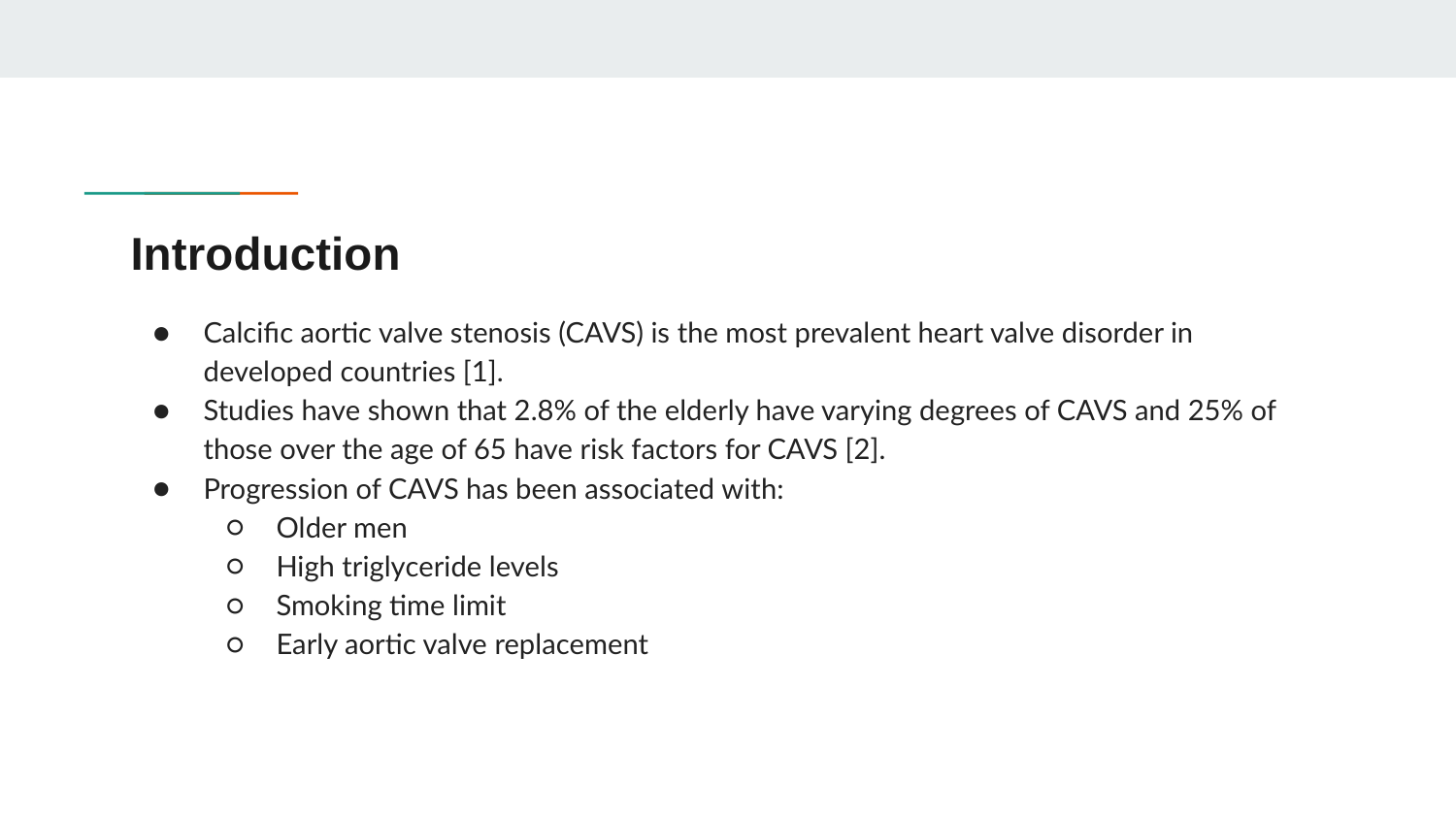

# Introduction
Calcific aortic valve stenosis (CAVS) is the most prevalent heart valve disorder in developed countries [1].
Studies have shown that 2.8% of the elderly have varying degrees of CAVS and 25% of those over the age of 65 have risk factors for CAVS [2].
Progression of CAVS has been associated with:
Older men
High triglyceride levels
Smoking time limit
Early aortic valve replacement